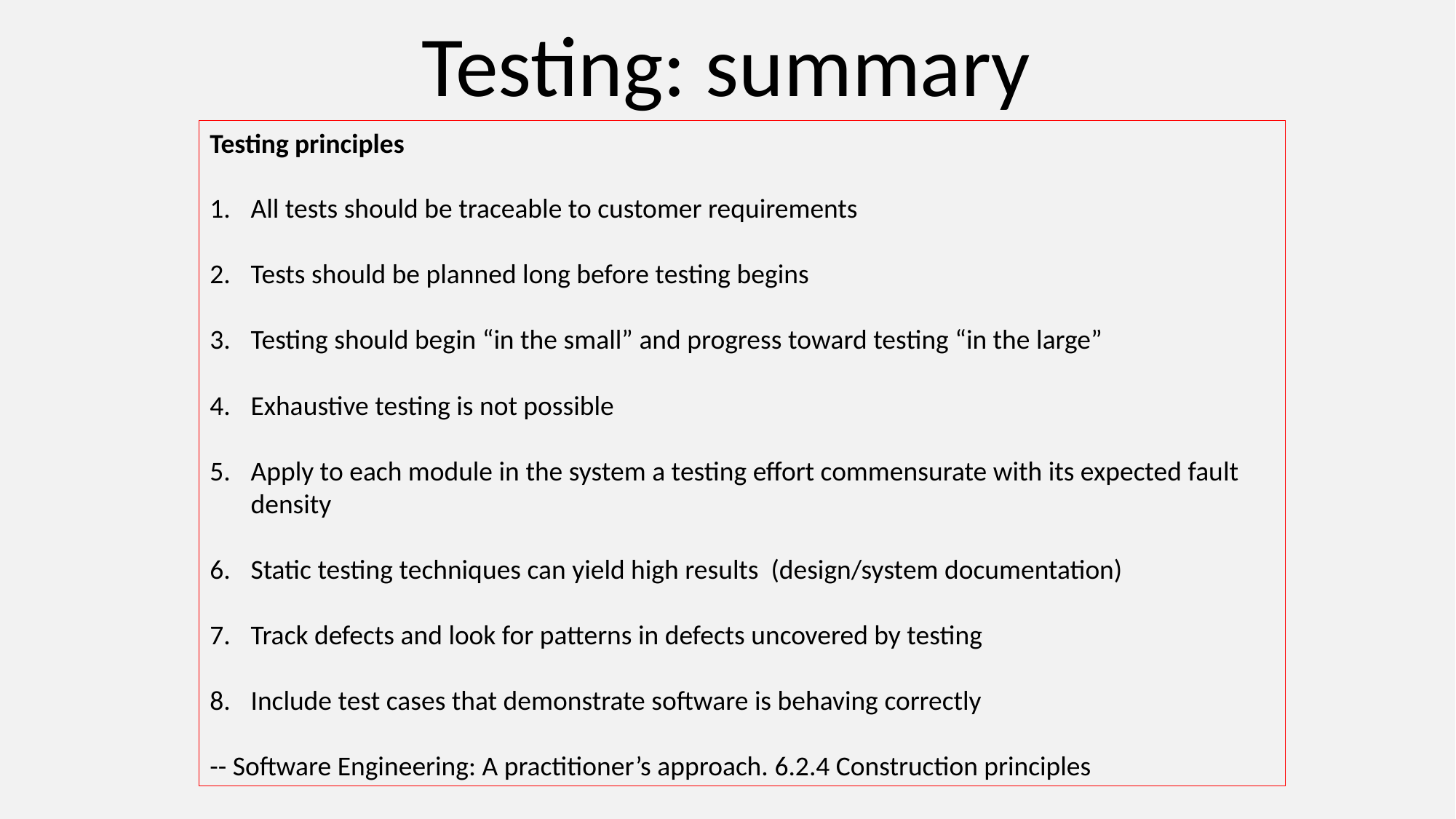

# Testing: summary
Testing principles

All tests should be traceable to customer requirements

Tests should be planned long before testing begins

Testing should begin “in the small” and progress toward testing “in the large”

Exhaustive testing is not possible

Apply to each module in the system a testing effort commensurate with its expected fault density

Static testing techniques can yield high results  (design/system documentation)

Track defects and look for patterns in defects uncovered by testing

Include test cases that demonstrate software is behaving correctly

-- Software Engineering: A practitioner’s approach. 6.2.4 Construction principles